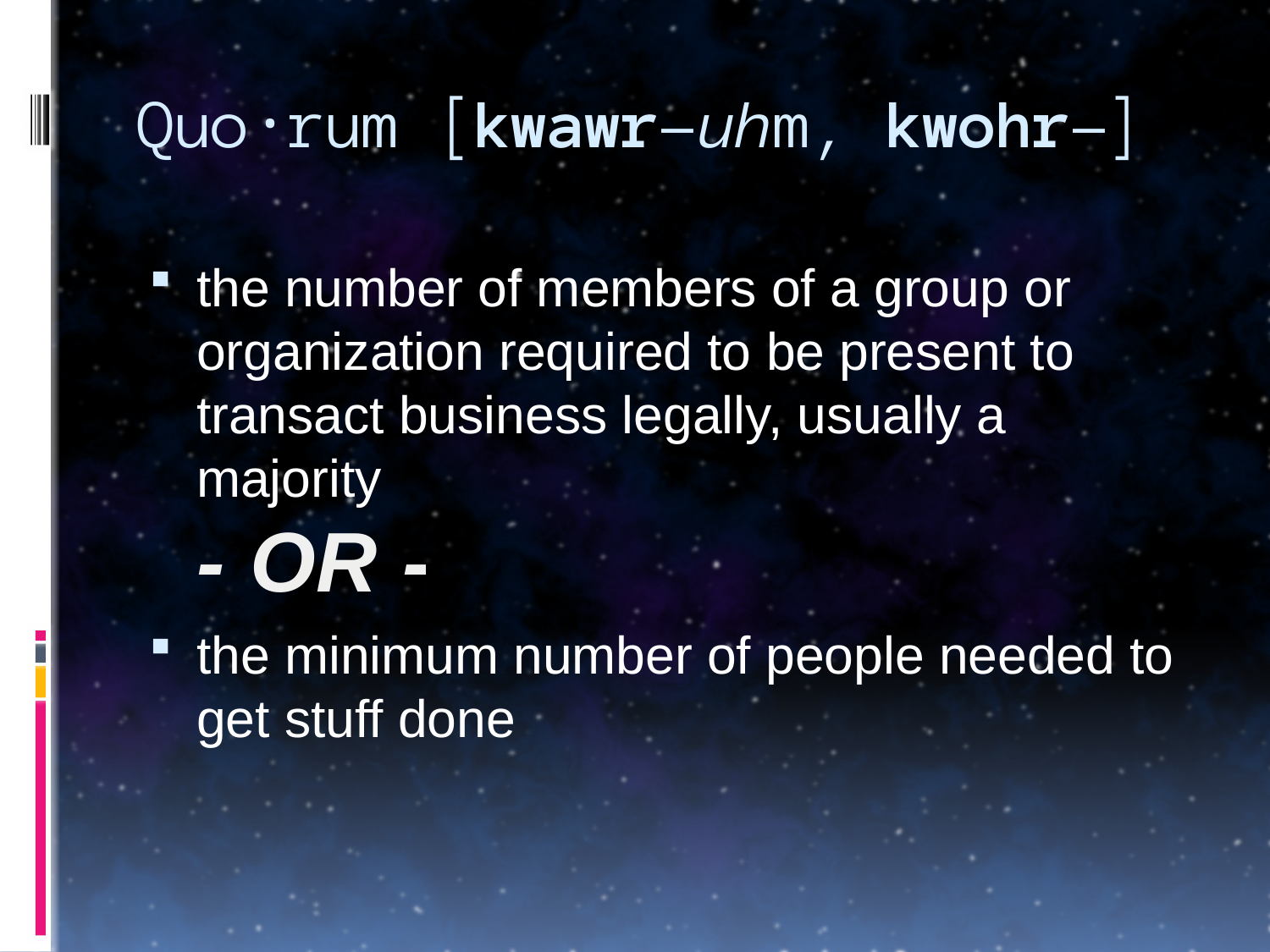

# Quo∙rum [kwawr-uhm, kwohr-]
the number of members of a group or organization required to be present to transact business legally, usually a majority
- OR -
the minimum number of people needed to get stuff done